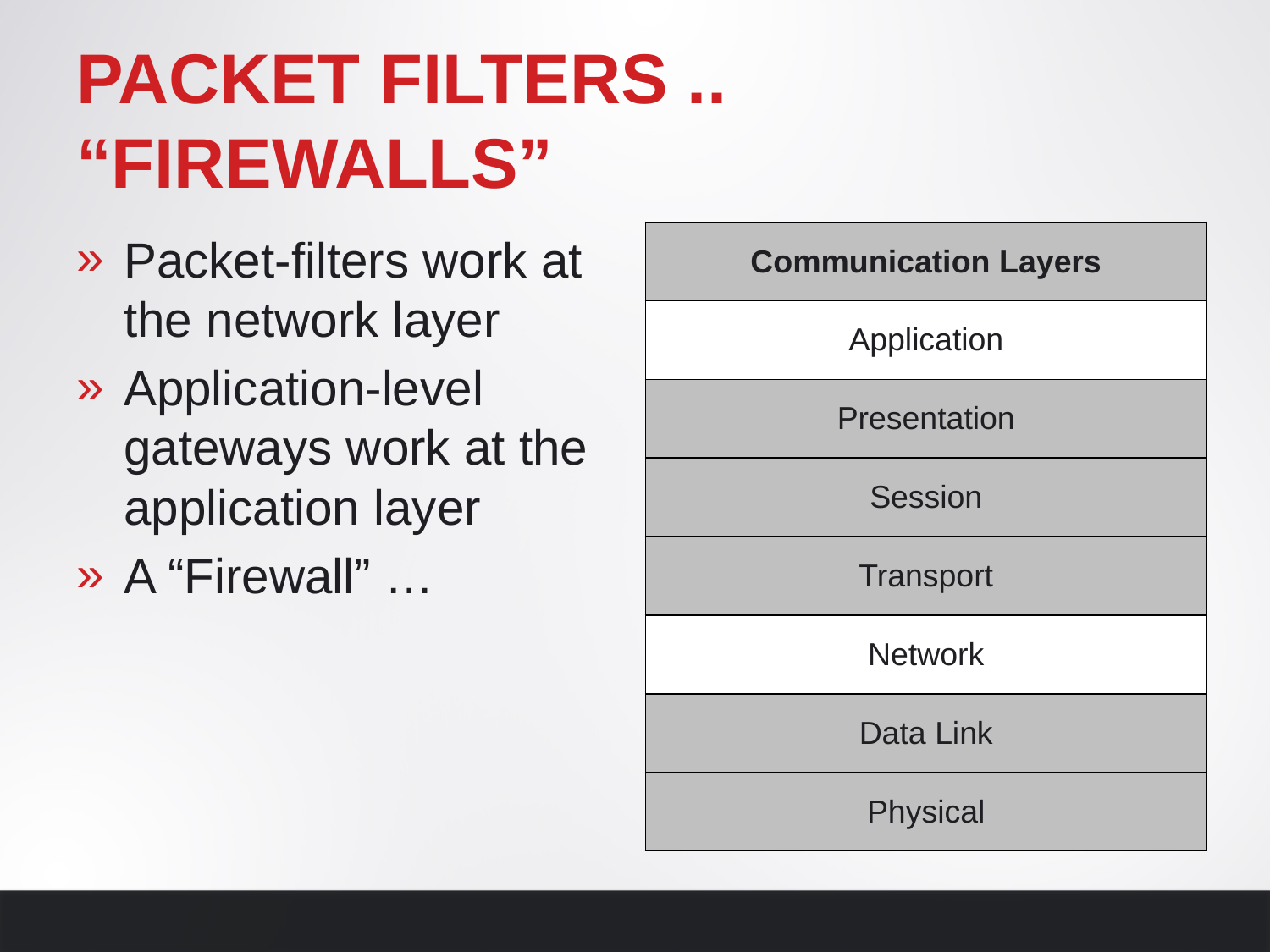

# Packet Filters .. “Firewalls”
Packet-filters work at the network layer
Application-level gateways work at the application layer
A “Firewall” …
| Communication Layers |
| --- |
| Application |
| Presentation |
| Session |
| Transport |
| Network |
| Data Link |
| Physical |